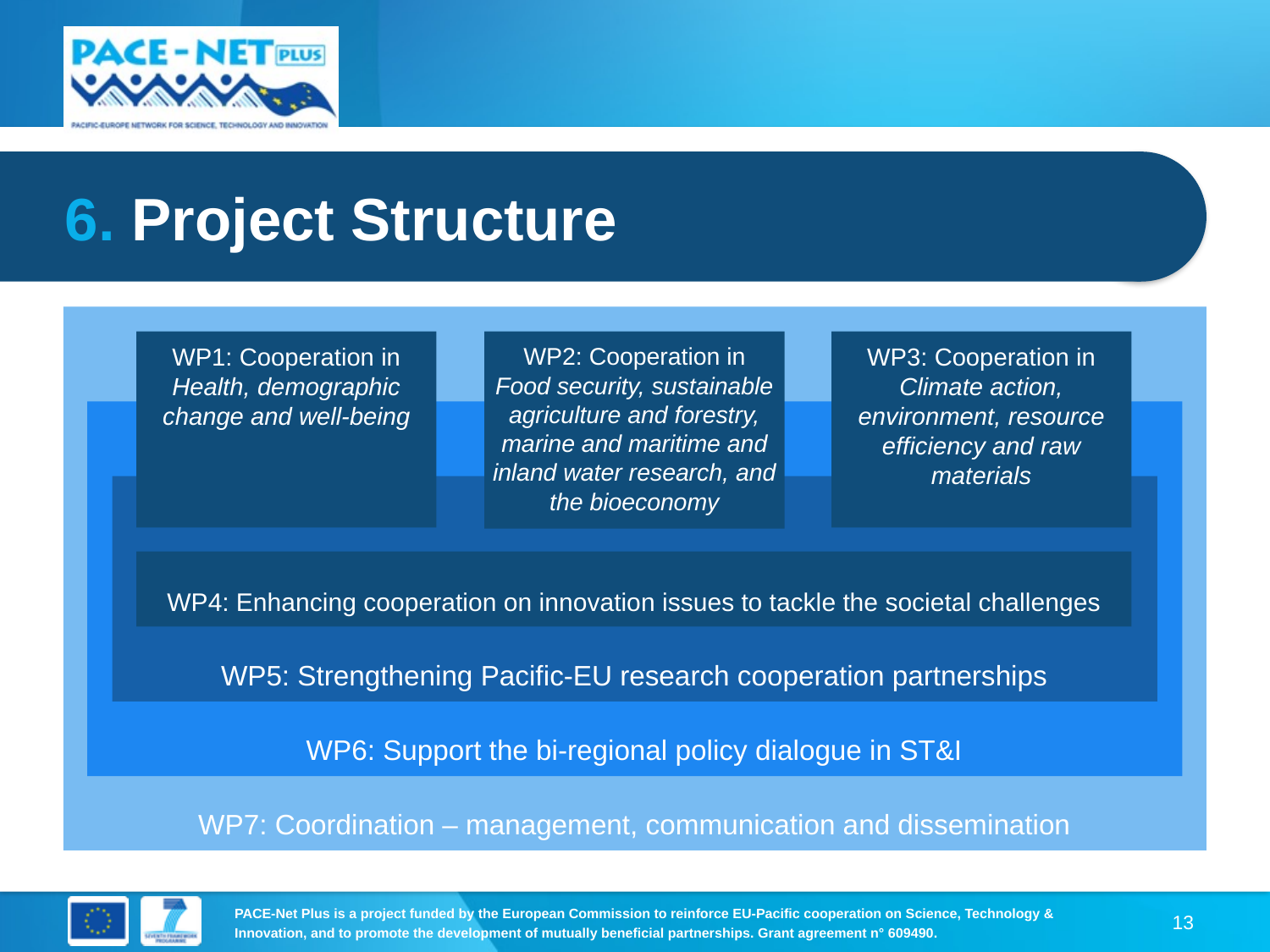

# 6. Project Structure

WP7: Coordination – management, communication and dissemination
WP1: Cooperation in
Health, demographic change and well-being
WP2: Cooperation in
Food security, sustainable agriculture and forestry, marine and maritime and inland water research, and the bioeconomy
WP3: Cooperation in
Climate action, environment, resource efficiency and raw materials
WP6: Support the bi-regional policy dialogue in ST&I
WP5: Strengthening Pacific-EU research cooperation partnerships
WP4: Enhancing cooperation on innovation issues to tackle the societal challenges
13